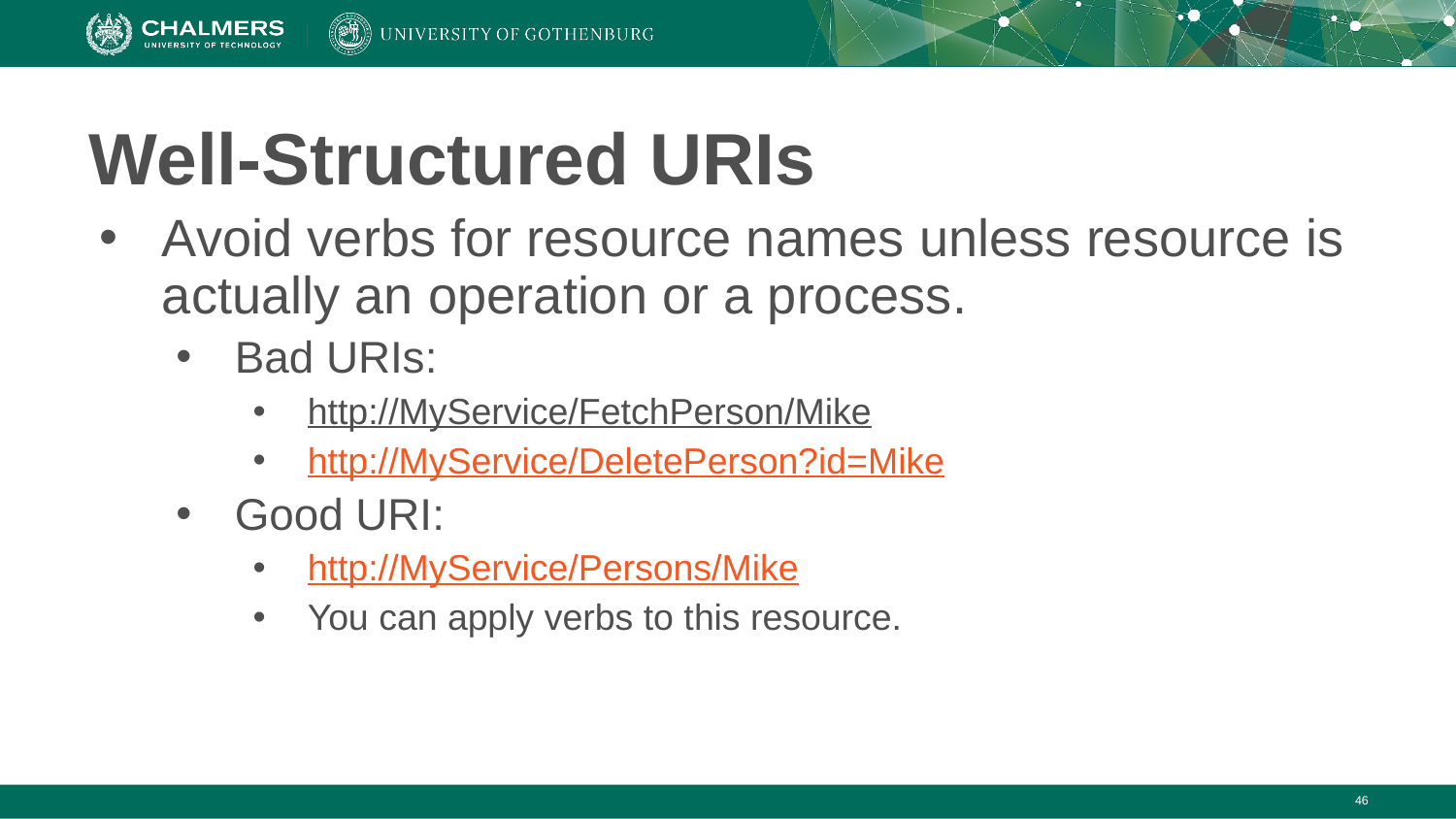

# Well-Structured URIs
Avoid verbs for resource names unless resource is actually an operation or a process.
Bad URIs:
http://MyService/FetchPerson/Mike
http://MyService/DeletePerson?id=Mike
Good URI:
http://MyService/Persons/Mike
You can apply verbs to this resource.

46